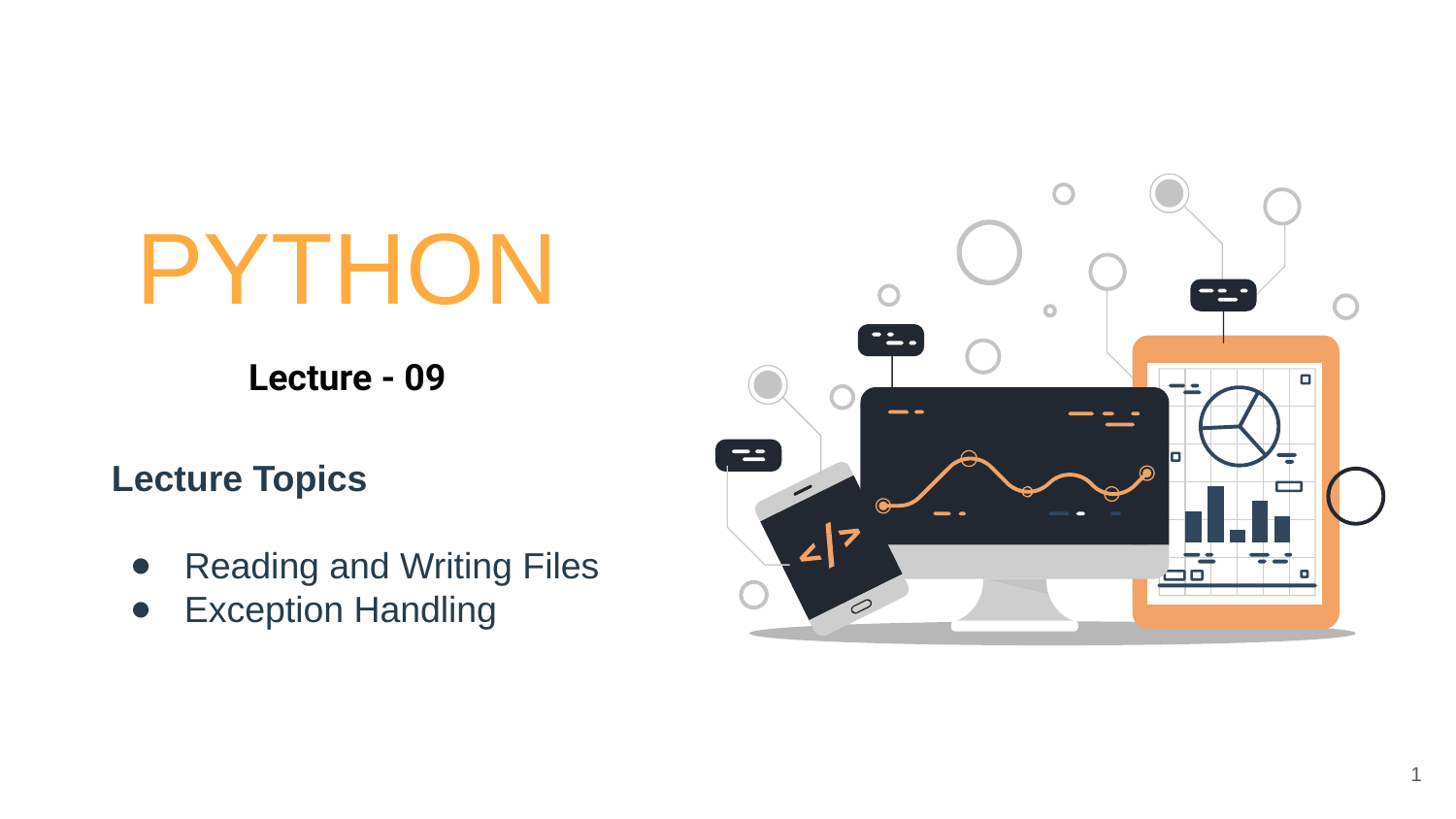

PYTHON
Lecture - 09
Lecture Topics

Reading and Writing Files
Exception Handling
1